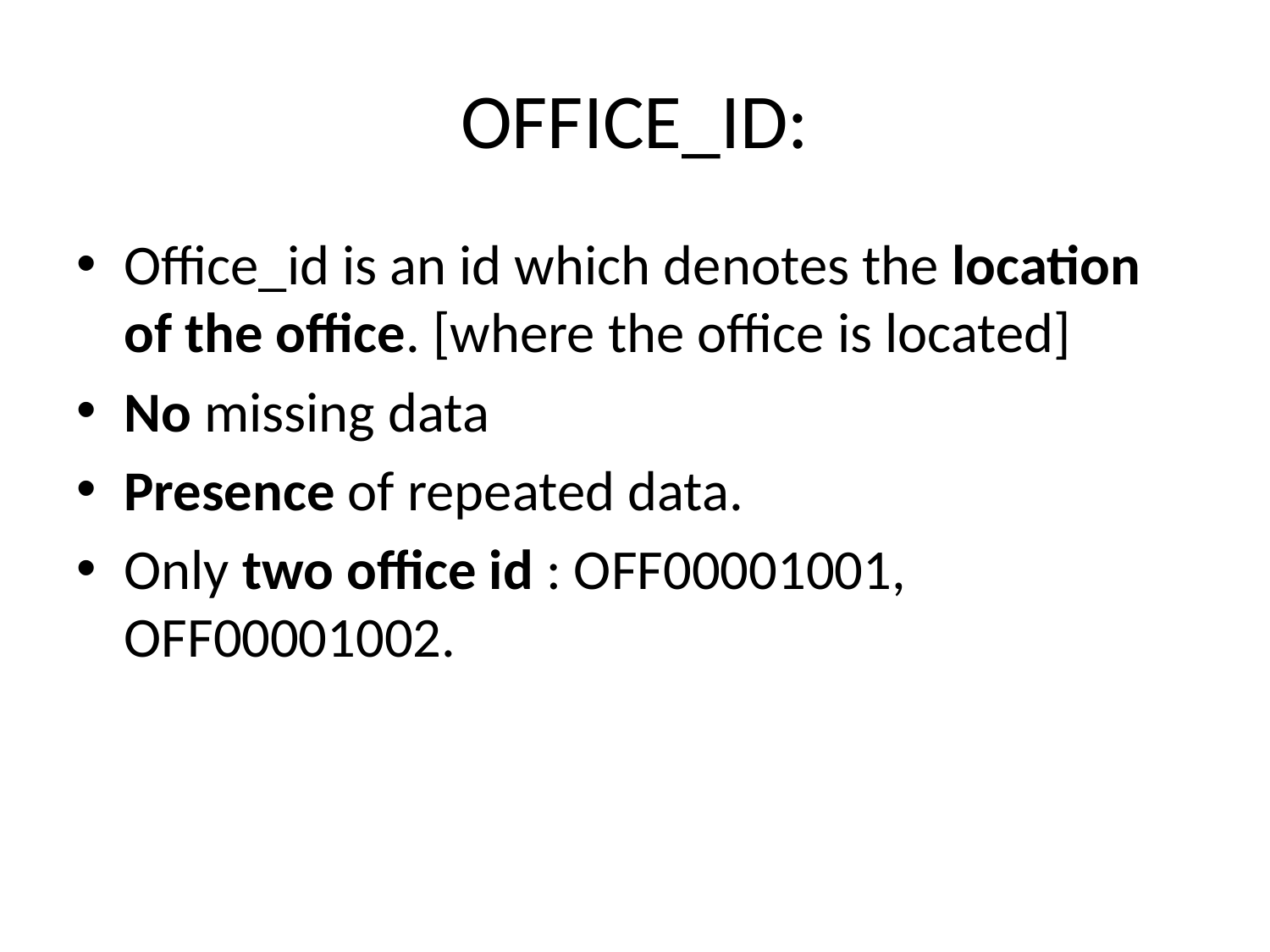

# OFFICE_ID:
Office_id is an id which denotes the location of the office. [where the office is located]
No missing data
Presence of repeated data.
Only two office id : OFF00001001, OFF00001002.